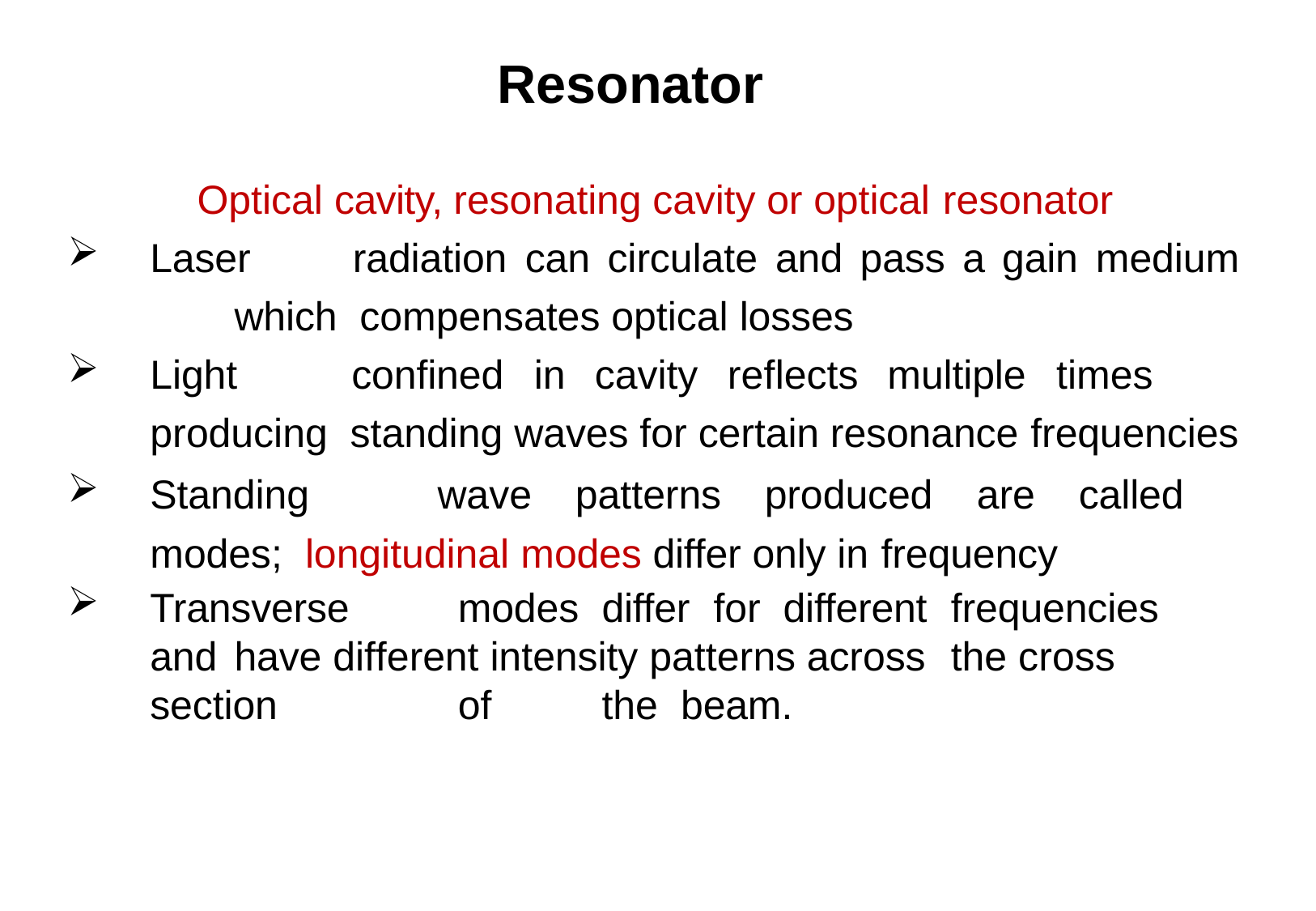

# Resonator
Optical cavity, resonating cavity or optical resonator
Laser	radiation	can	circulate	and	pass	a	gain	medium	which  compensates optical losses
Light	confined	in	cavity	reflects	multiple	times	producing  standing waves for certain resonance frequencies
Standing	wave	patterns	produced	are	called	modes;  longitudinal modes differ only in frequency
Transverse	modes	differ	for	different	frequencies	and	have different intensity patterns across	the cross section	of	the  beam.